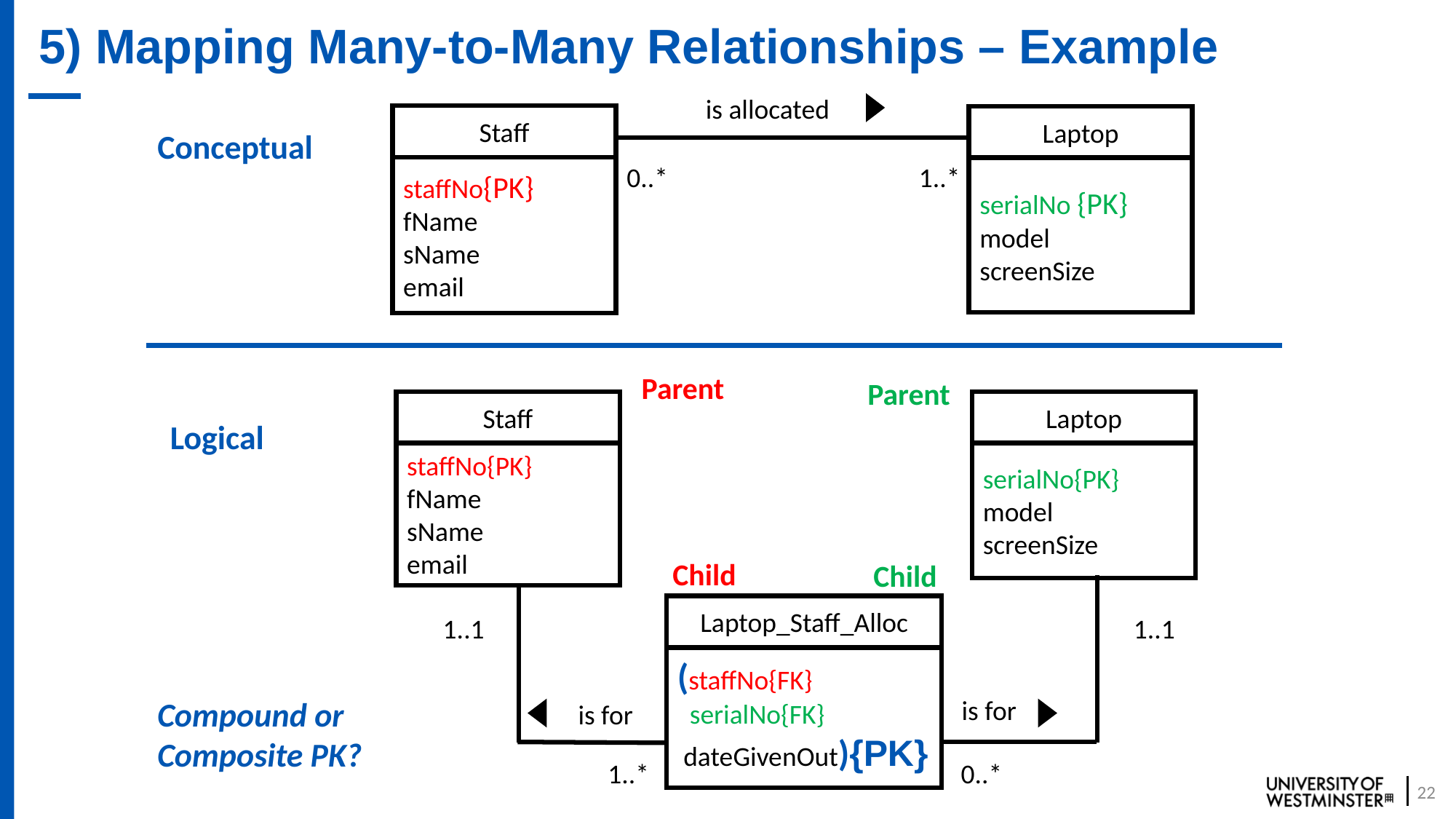

# 5) Mapping Many-to-Many Relationships – Example
is allocated

0..*
1..*
Staff
Laptop
Conceptual
staffNo{PK}
fName
sName
email
serialNo {PK}
model
screenSize
Parent
Parent
Staff
Laptop
Logical
staffNo{PK}
fName
sName
email
serialNo{PK}
model
screenSize
Child
Child
Laptop_Staff_Alloc
1..1
1..1
(staffNo{FK}
  serialNo{FK}
 dateGivenOut){PK}
is for
Compound or Composite PK?
is for

1..*
0..*
22